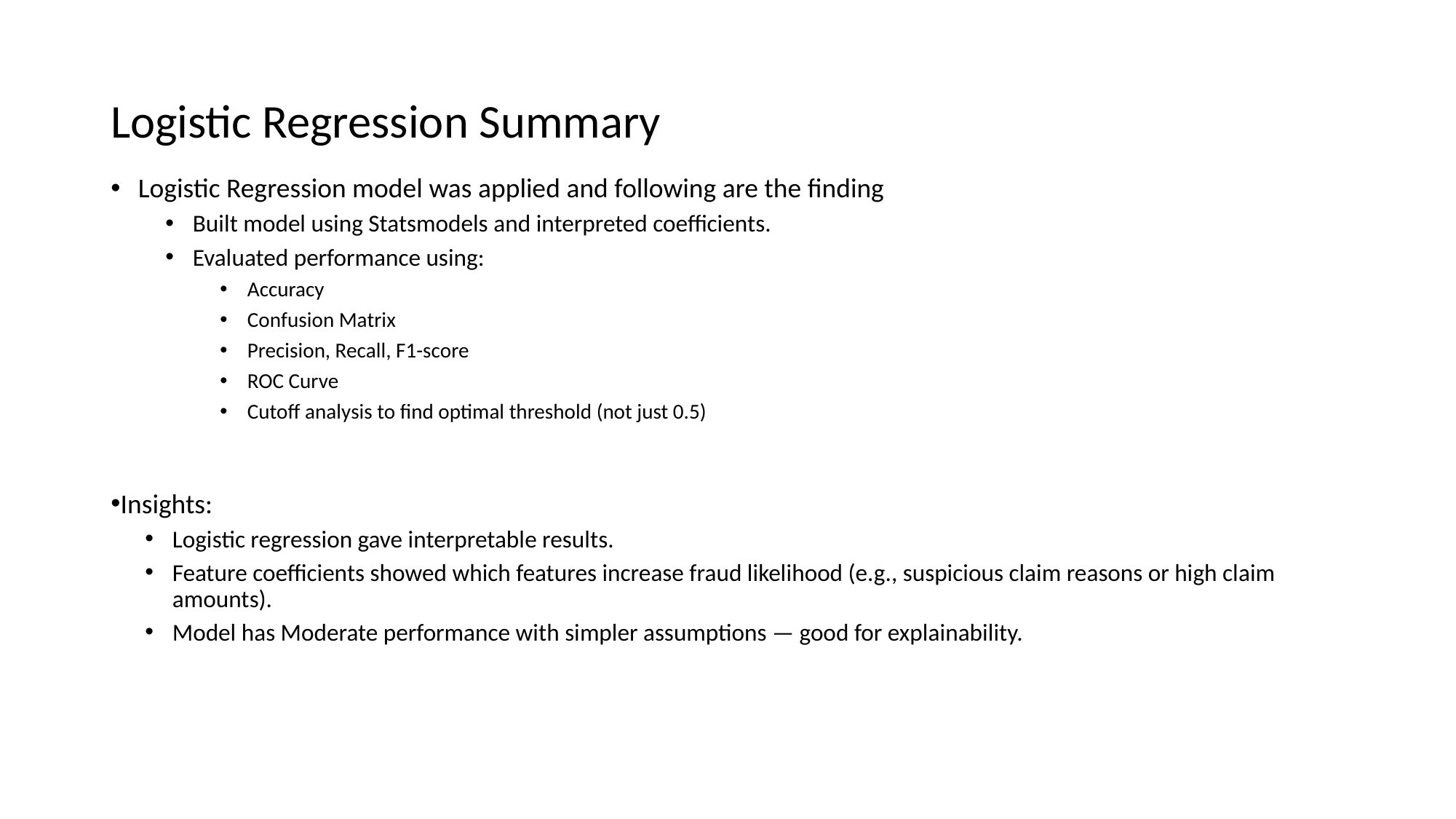

# Logistic Regression Summary
Logistic Regression model was applied and following are the finding
Built model using Statsmodels and interpreted coefficients.
Evaluated performance using:
Accuracy
Confusion Matrix
Precision, Recall, F1-score
ROC Curve
Cutoff analysis to find optimal threshold (not just 0.5)

Insights:
Logistic regression gave interpretable results.
Feature coefficients showed which features increase fraud likelihood (e.g., suspicious claim reasons or high claim amounts).
Model has Moderate performance with simpler assumptions — good for explainability.